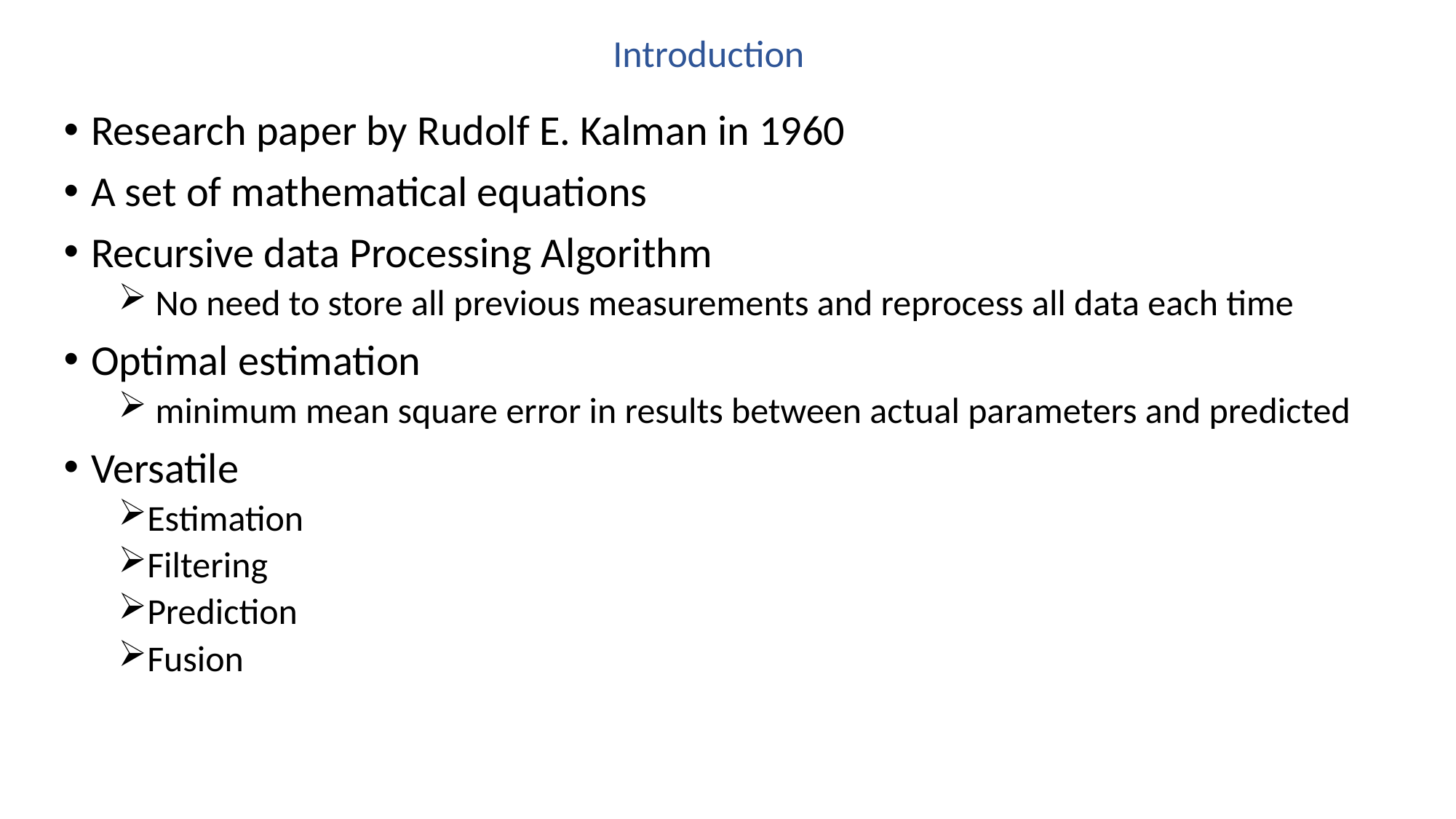

# Introduction
Research paper by Rudolf E. Kalman in 1960
A set of mathematical equations
Recursive data Processing Algorithm
 No need to store all previous measurements and reprocess all data each time
Optimal estimation
 minimum mean square error in results between actual parameters and predicted
Versatile
Estimation
Filtering
Prediction
Fusion